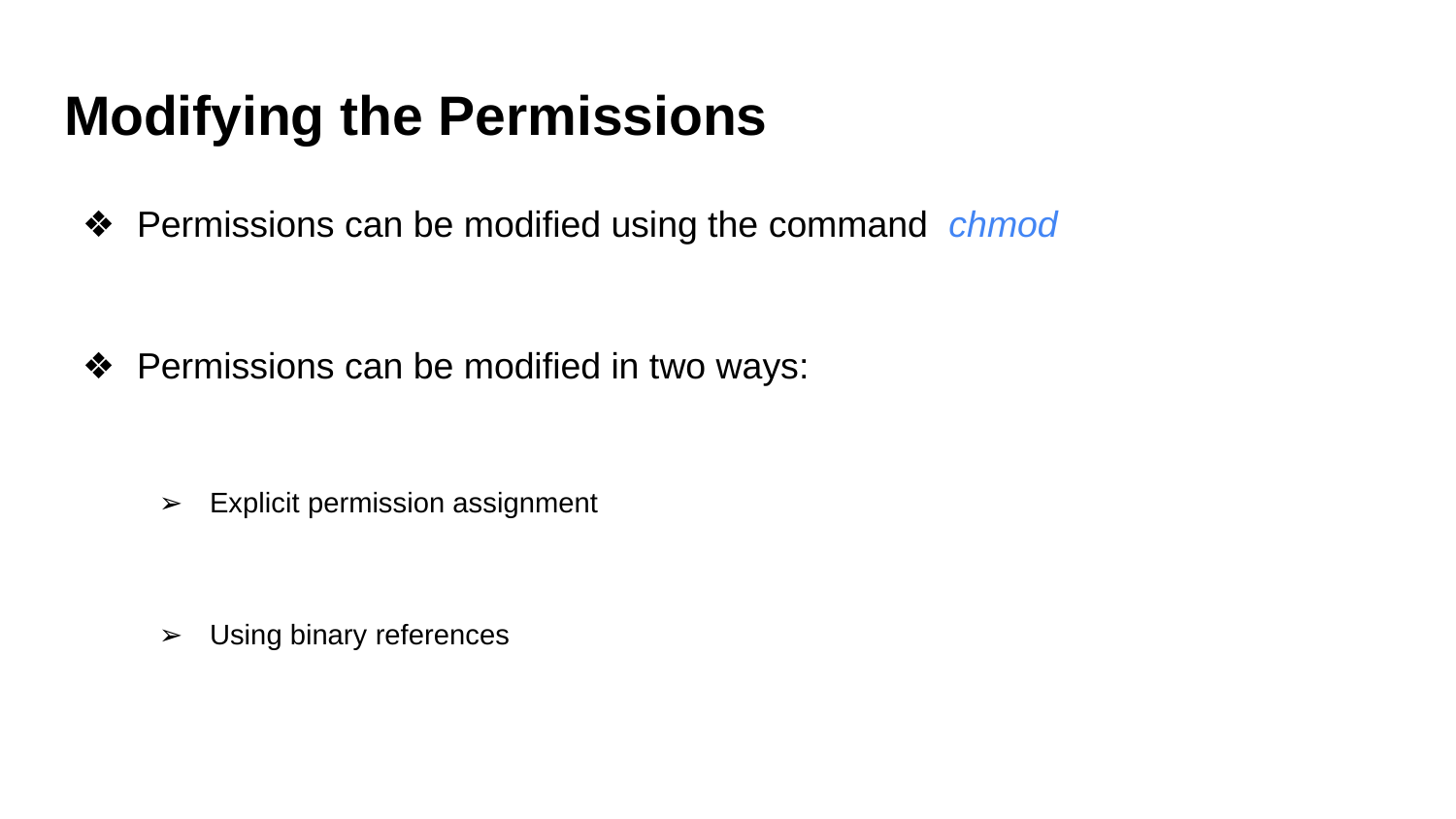

# Modifying the Permissions
Permissions can be modified using the command  chmod

Permissions can be modified in two ways:

Explicit permission assignment

Using binary references